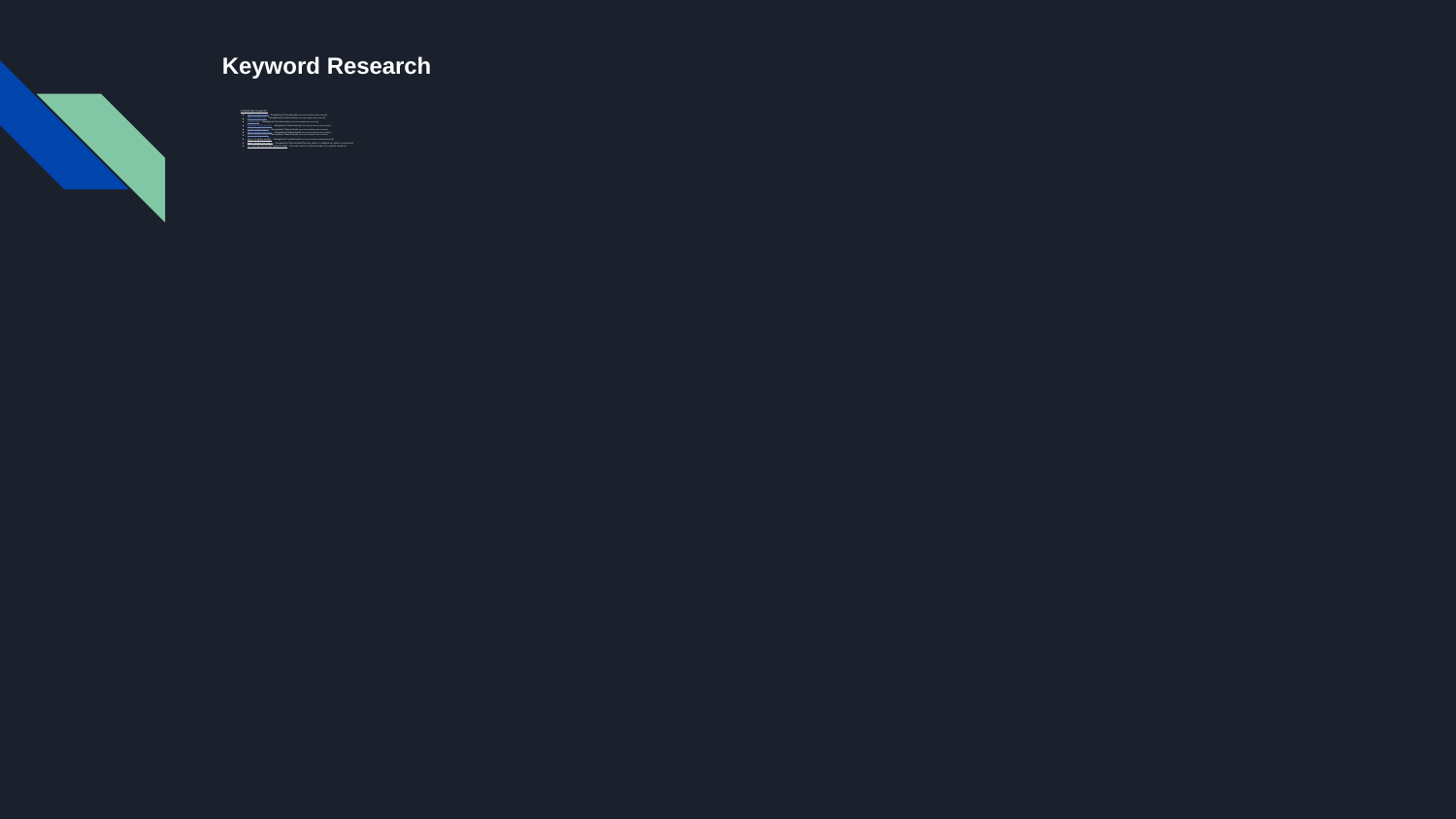

# Keyword Research

Acrobat Sign Keywords:
adobe acrobat sign in - Navigational,Transactional(The user wants to complete an action (conversion))
adobe acrobat sign -  Navigational,Transactional(The user wants to complete an action (conversion))
acrobat sign -  Navigational,Transactional(The user wants to complete an action (conversion))
signing in adobe acrobat -  Navigational,Transactional(The user wants to complete an action (conversion))
acrobat adobe sign in -  Navigational,Transactional(The user wants to complete an action (conversion))
adobe acrobat sign login​ -  Navigational,Transactional(The user wants to complete an action (conversion))
sign in adobe acrobat -  Navigational,Transactional(The user wants to complete an action (conversion))​
sign in to adobe acrobat -  Navigational,Transactional(The user wants to complete an action (conversion))
adobe acrobat pro sign in -  Navigational,Transactional(The user wants to complete an action (conversion))
can i get sign for already signed acrobat - (The user wants to find an answer to a specific question)